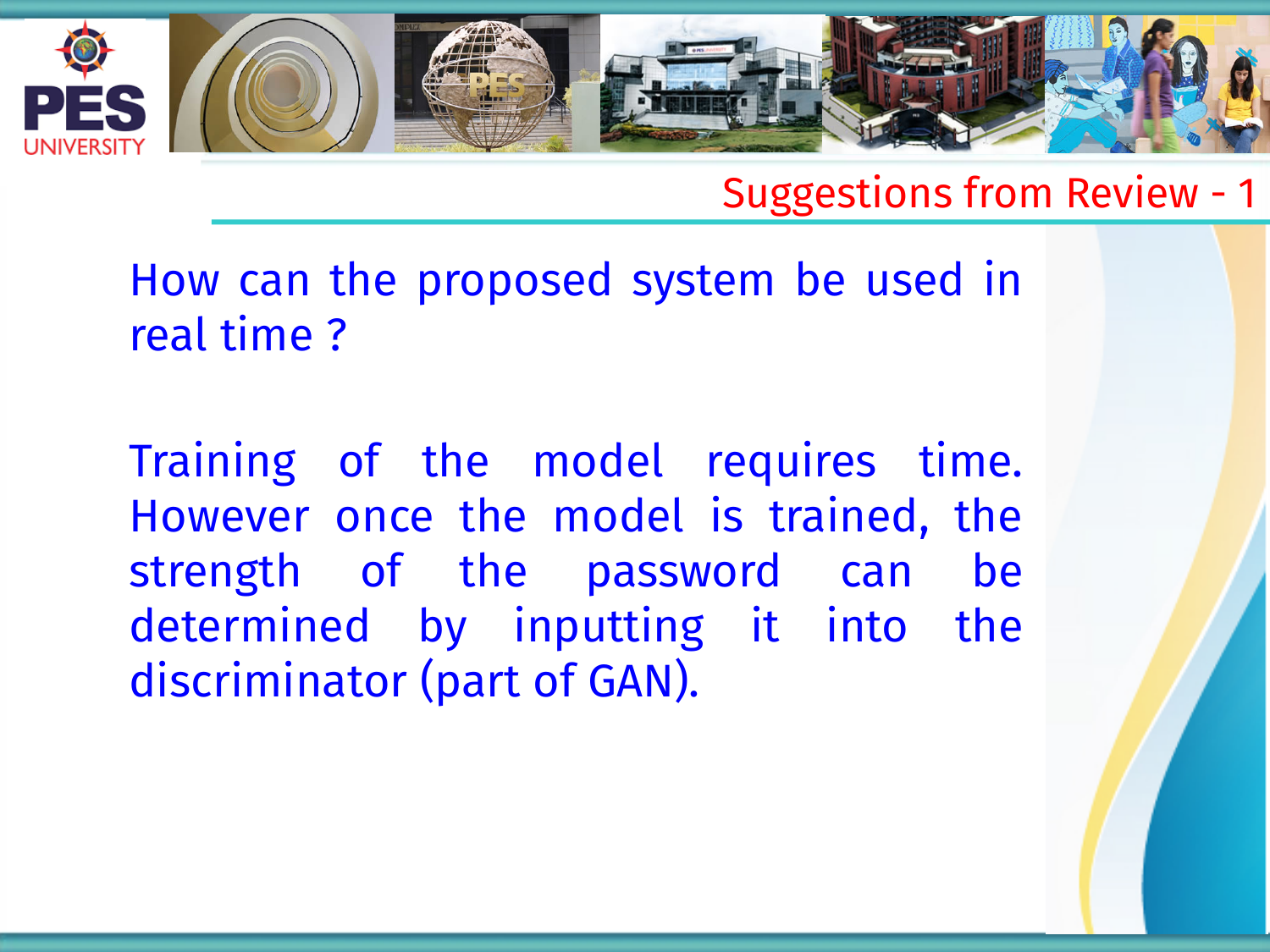

Suggestions from Review - 1

How can the proposed system be used in real time ?

Training of the model requires time. However once the model is trained, the strength of the password can be determined by inputting it into the discriminator (part of GAN).